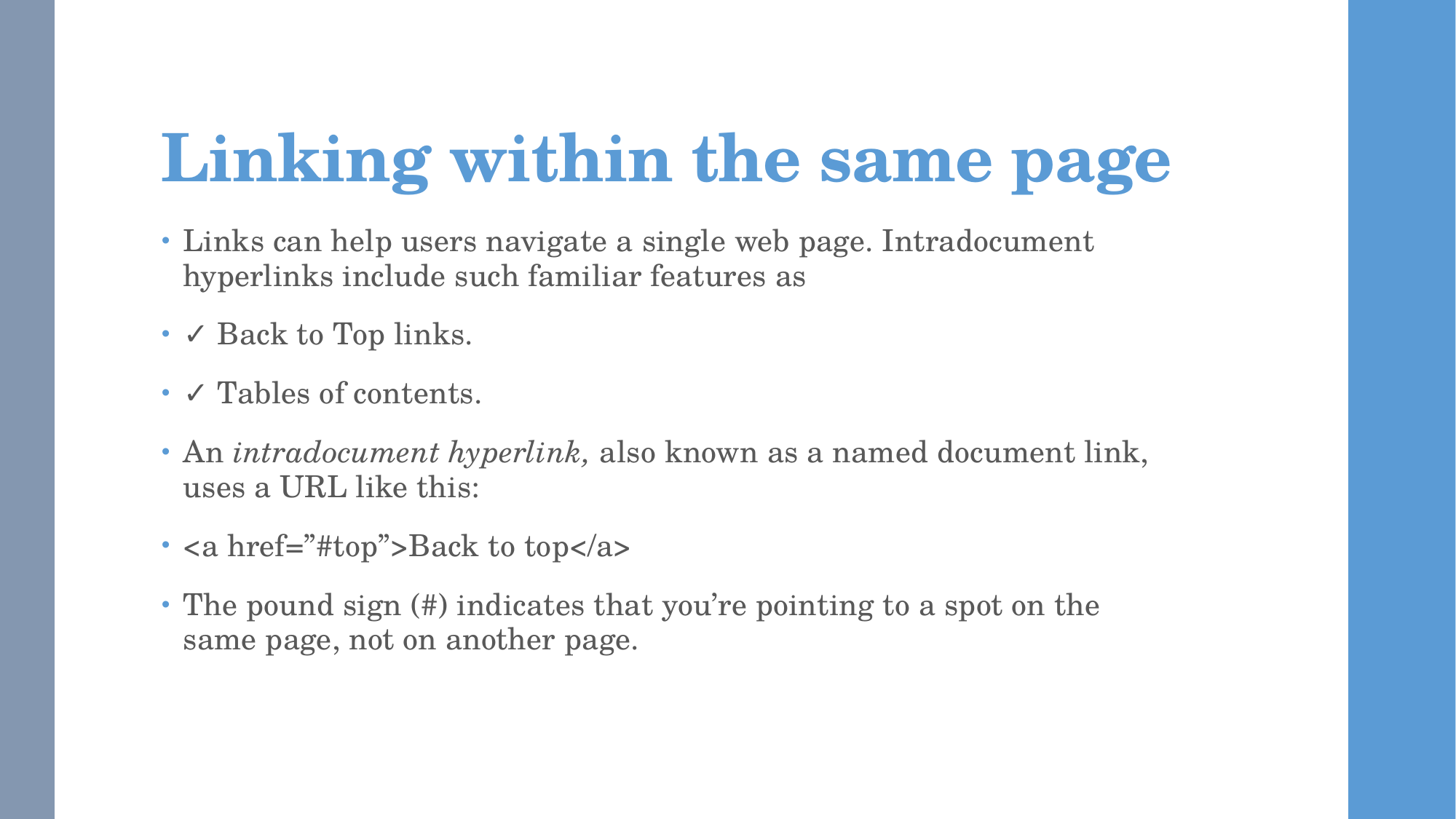

# Linking within the same page
Links can help users navigate a single web page. Intradocument hyperlinks include such familiar features as
✓ Back to Top links.
✓ Tables of contents.
An intradocument hyperlink, also known as a named document link, uses a URL like this:
<a href=”#top”>Back to top</a>
The pound sign (#) indicates that you’re pointing to a spot on the same page, not on another page.